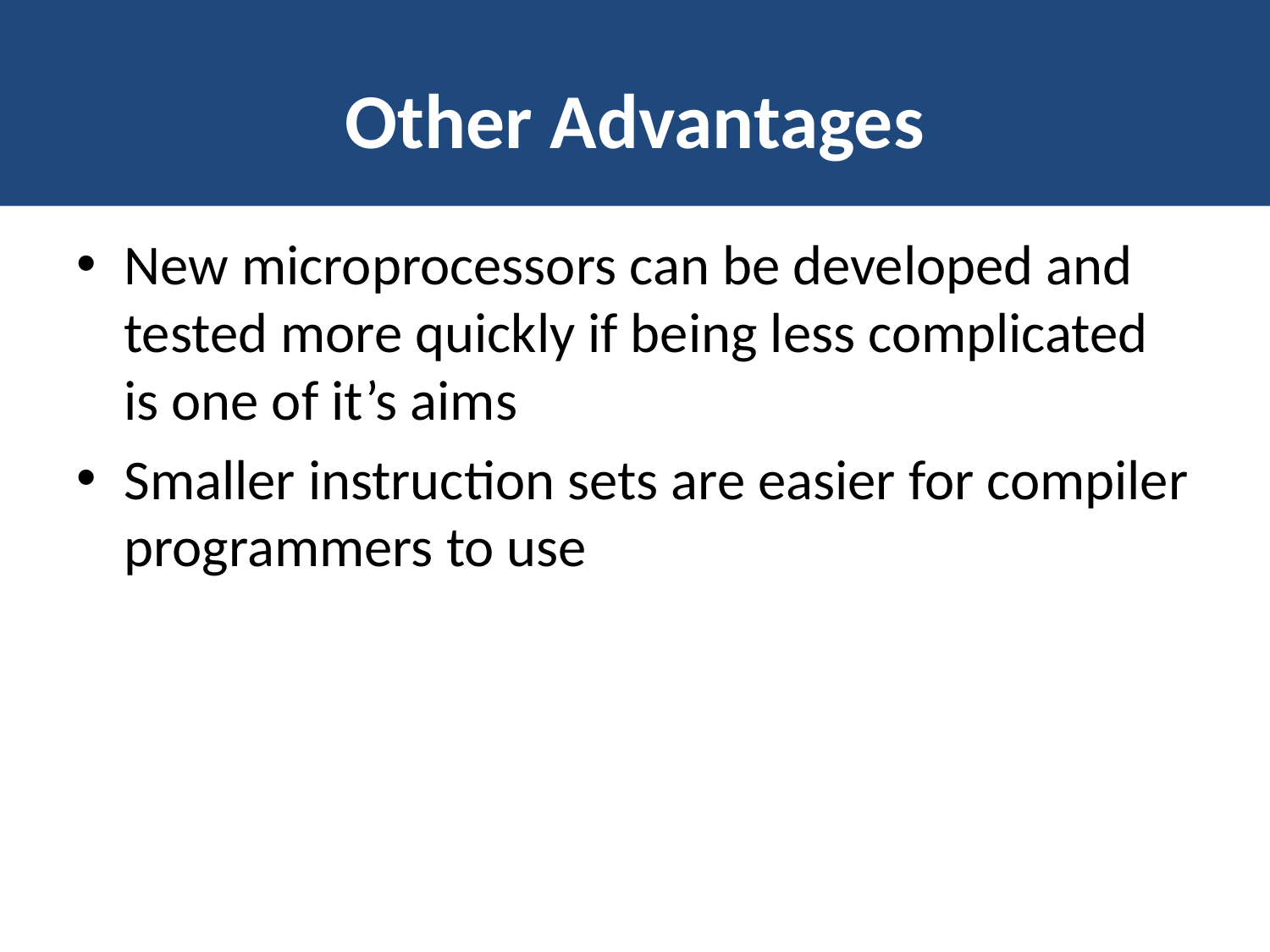

# Other Advantages
New microprocessors can be developed and tested more quickly if being less complicated is one of it’s aims
Smaller instruction sets are easier for compiler programmers to use